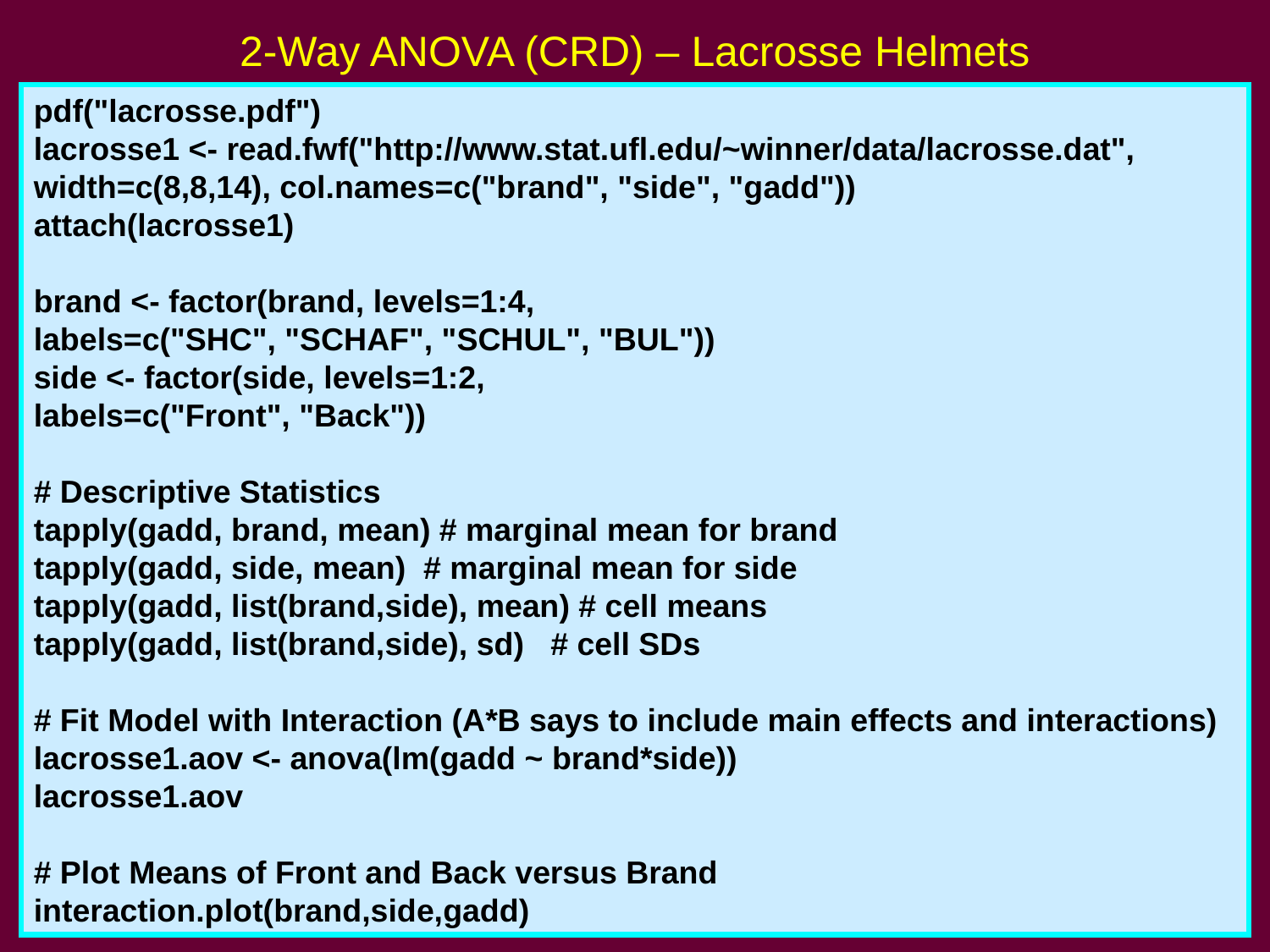

# 2-Way ANOVA (CRD) – Lacrosse Helmets
pdf("lacrosse.pdf")
lacrosse1 <- read.fwf("http://www.stat.ufl.edu/~winner/data/lacrosse.dat",
width=c(8,8,14), col.names=c("brand", "side", "gadd"))
attach(lacrosse1)

brand <- factor(brand, levels=1:4,
labels=c("SHC", "SCHAF", "SCHUL", "BUL"))
side <- factor(side, levels=1:2,
labels=c("Front", "Back"))

# Descriptive Statistics
tapply(gadd, brand, mean) # marginal mean for brand
tapply(gadd, side, mean)  # marginal mean for side
tapply(gadd, list(brand,side), mean) # cell means
tapply(gadd, list(brand,side), sd)   # cell SDs

# Fit Model with Interaction (A*B says to include main effects and interactions)
lacrosse1.aov <- anova(lm(gadd ~ brand*side))
lacrosse1.aov

# Plot Means of Front and Back versus Brand
interaction.plot(brand,side,gadd)